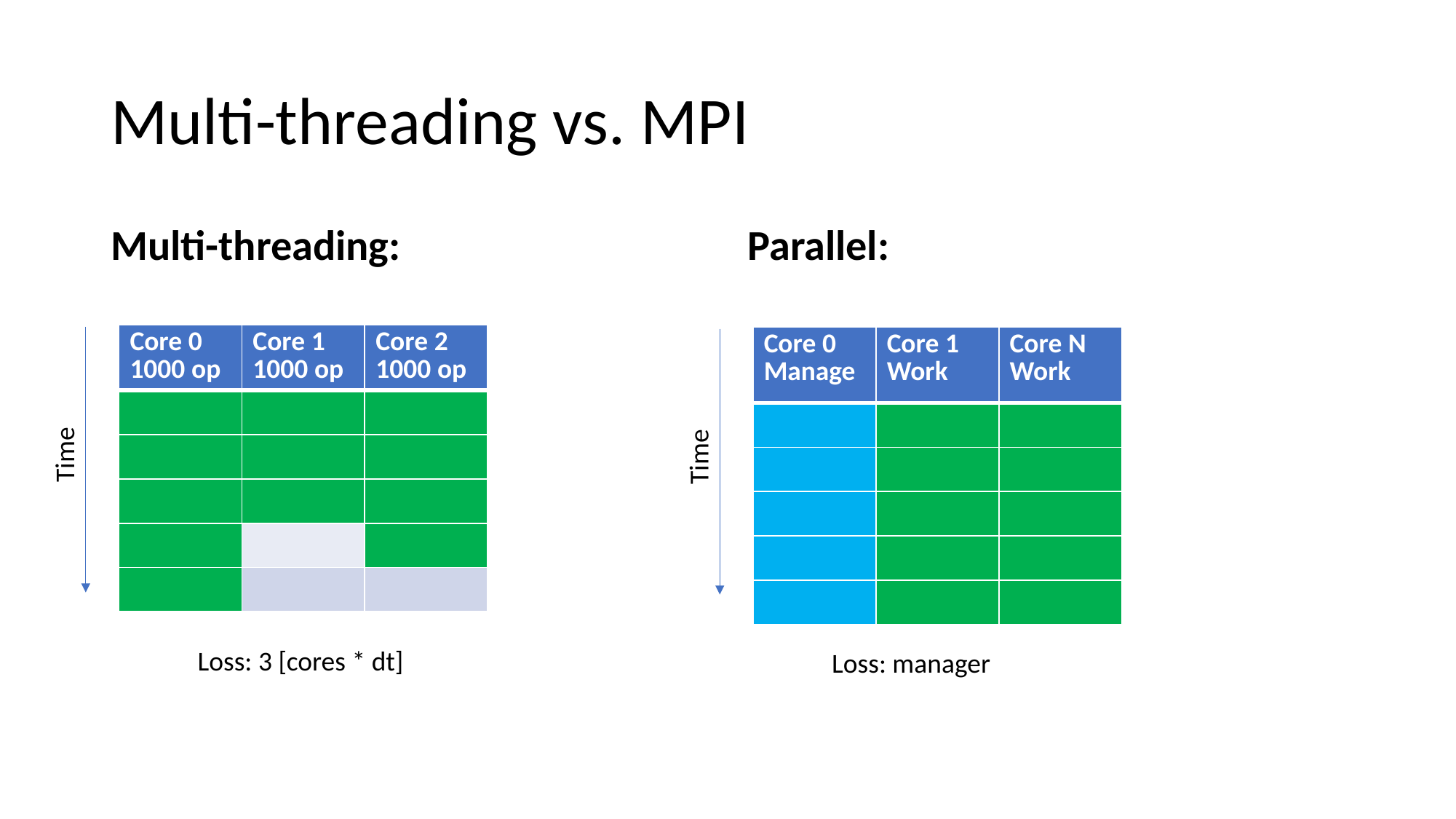

# Multi-threading vs. MPI
Multi-threading:
Parallel:
| Core 0 1000 op | Core 1 1000 op | Core 2 1000 op |
| --- | --- | --- |
|  |  |  |
|  |  |  |
|  |  |  |
|  |  |  |
|  |  |  |
| Core 0 Manage | Core 1 Work | Core N Work |
| --- | --- | --- |
|  |  |  |
|  |  |  |
|  |  |  |
|  |  |  |
|  |  |  |
Time
Time
Loss: 3 [cores * dt]
Loss: manager